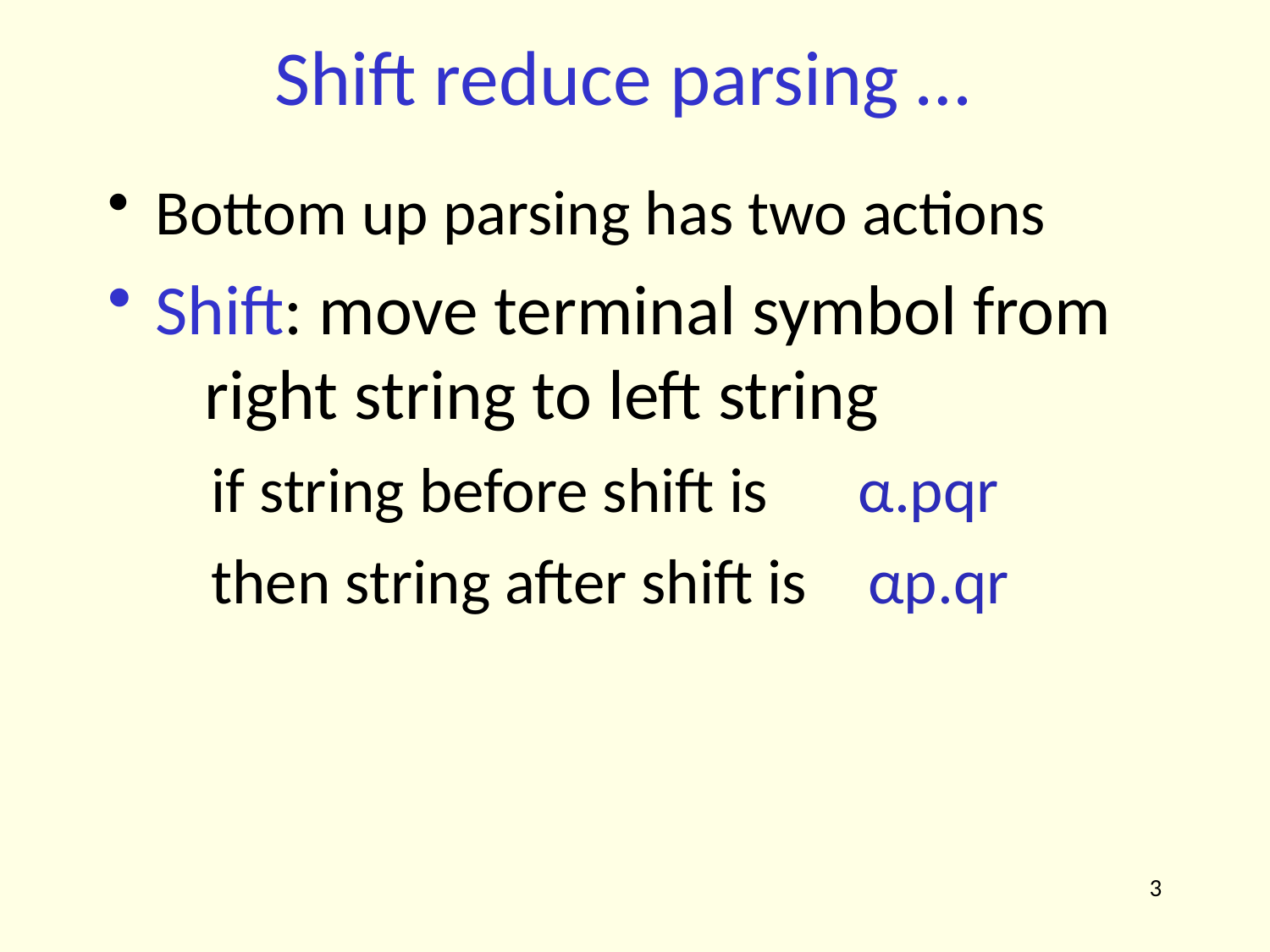

# Shift reduce parsing …
Bottom up parsing has two actions
Shift: move terminal symbol from 	right string to left string
if string before shift is then string after shift is
α.pqr αp.qr
3